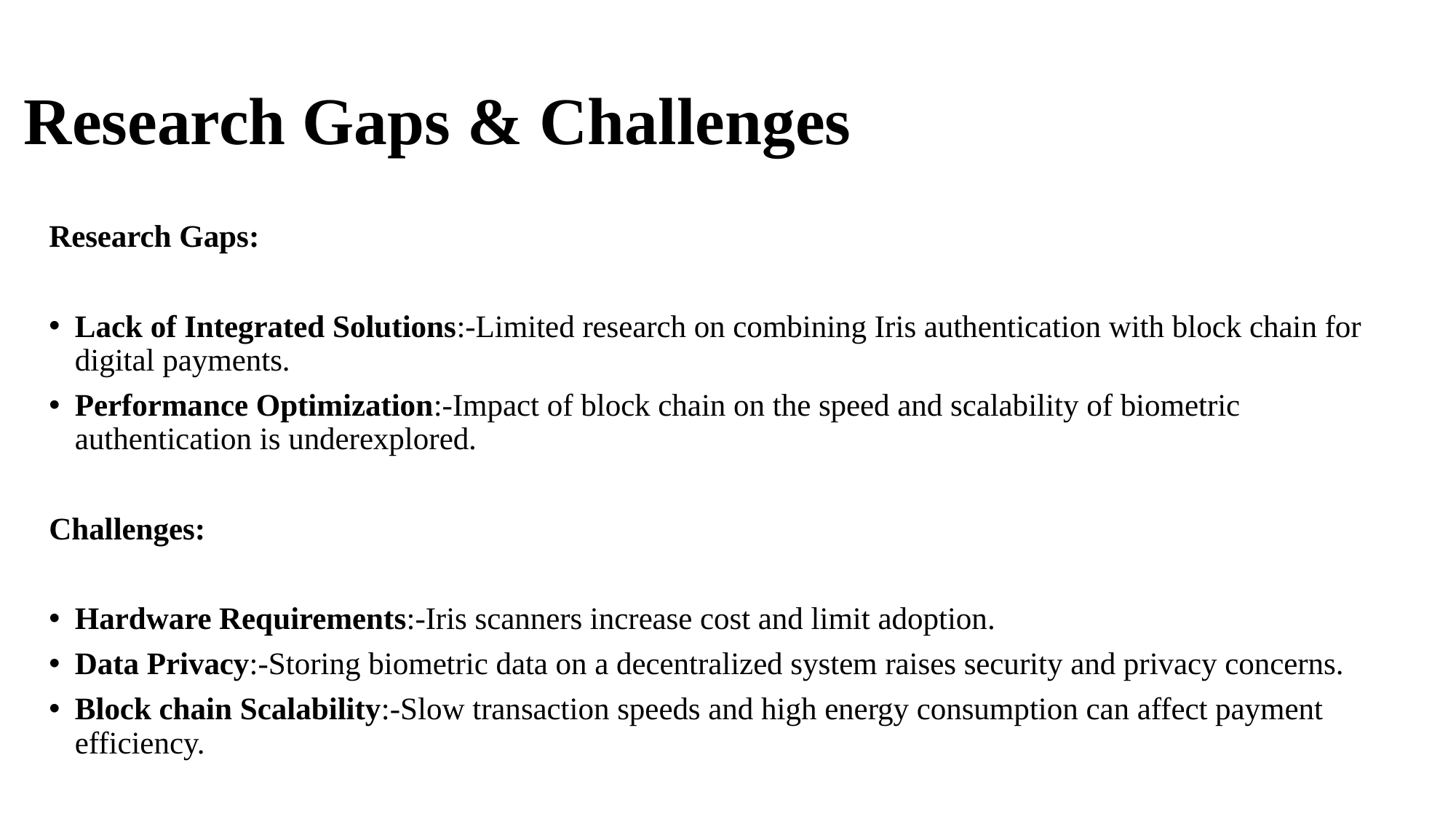

# Research Gaps & Challenges
Research Gaps:

Lack of Integrated Solutions:-Limited research on combining Iris authentication with block chain for digital payments.
Performance Optimization:-Impact of block chain on the speed and scalability of biometric authentication is underexplored.

Challenges:

Hardware Requirements:-Iris scanners increase cost and limit adoption.
Data Privacy:-Storing biometric data on a decentralized system raises security and privacy concerns.
Block chain Scalability:-Slow transaction speeds and high energy consumption can affect payment efficiency.